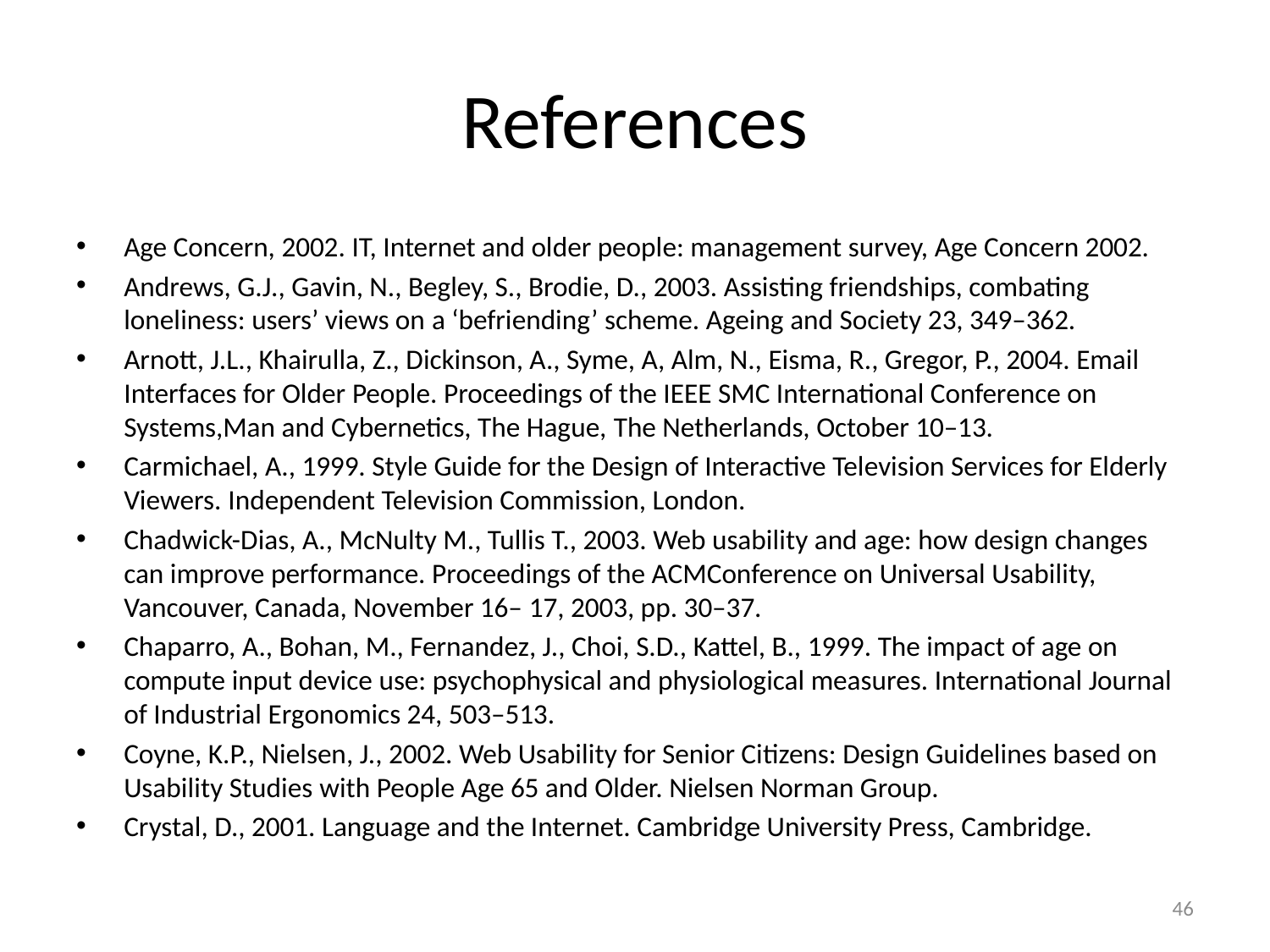

# References
Age Concern, 2002. IT, Internet and older people: management survey, Age Concern 2002.
Andrews, G.J., Gavin, N., Begley, S., Brodie, D., 2003. Assisting friendships, combating loneliness: users’ views on a ‘befriending’ scheme. Ageing and Society 23, 349–362.
Arnott, J.L., Khairulla, Z., Dickinson, A., Syme, A, Alm, N., Eisma, R., Gregor, P., 2004. Email Interfaces for Older People. Proceedings of the IEEE SMC International Conference on Systems,Man and Cybernetics, The Hague, The Netherlands, October 10–13.
Carmichael, A., 1999. Style Guide for the Design of Interactive Television Services for Elderly Viewers. Independent Television Commission, London.
Chadwick-Dias, A., McNulty M., Tullis T., 2003. Web usability and age: how design changes can improve performance. Proceedings of the ACMConference on Universal Usability, Vancouver, Canada, November 16– 17, 2003, pp. 30–37.
Chaparro, A., Bohan, M., Fernandez, J., Choi, S.D., Kattel, B., 1999. The impact of age on compute input device use: psychophysical and physiological measures. International Journal of Industrial Ergonomics 24, 503–513.
Coyne, K.P., Nielsen, J., 2002. Web Usability for Senior Citizens: Design Guidelines based on Usability Studies with People Age 65 and Older. Nielsen Norman Group.
Crystal, D., 2001. Language and the Internet. Cambridge University Press, Cambridge.

46